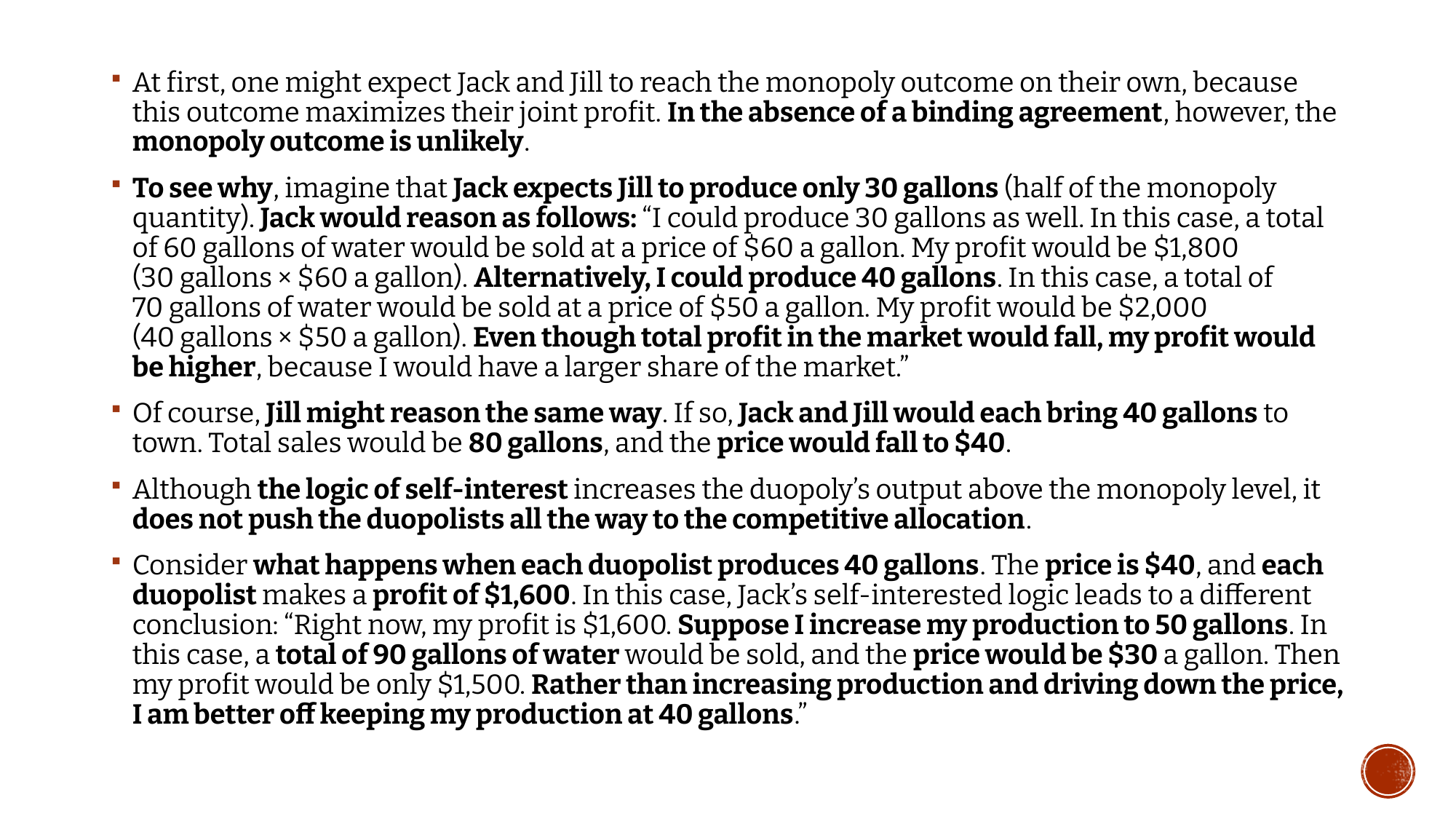

At first, one might expect Jack and Jill to reach the monopoly outcome on their own, because this outcome maximizes their joint profit. In the absence of a binding agreement, however, the monopoly outcome is unlikely.
To see why, imagine that Jack expects Jill to produce only 30 gallons (half of the monopoly quantity). Jack would reason as follows: “I could produce 30 gallons as well. In this case, a total of 60 gallons of water would be sold at a price of $60 a gallon. My profit would be $1,800 (30 gallons × $60 a gallon). Alternatively, I could produce 40 gallons. In this case, a total of 70 gallons of water would be sold at a price of $50 a gallon. My profit would be $2,000 (40 gallons × $50 a gallon). Even though total profit in the market would fall, my profit would be higher, because I would have a larger share of the market.”
Of course, Jill might reason the same way. If so, Jack and Jill would each bring 40 gallons to town. Total sales would be 80 gallons, and the price would fall to $40.
Although the logic of self-interest increases the duopoly’s output above the monopoly level, it does not push the duopolists all the way to the competitive allocation.
Consider what happens when each duopolist produces 40 gallons. The price is $40, and each duopolist makes a profit of $1,600. In this case, Jack’s self-interested logic leads to a different conclusion: “Right now, my profit is $1,600. Suppose I increase my production to 50 gallons. In this case, a total of 90 gallons of water would be sold, and the price would be $30 a gallon. Then my profit would be only $1,500. Rather than increasing production and driving down the price, I am better off keeping my production at 40 gallons.”